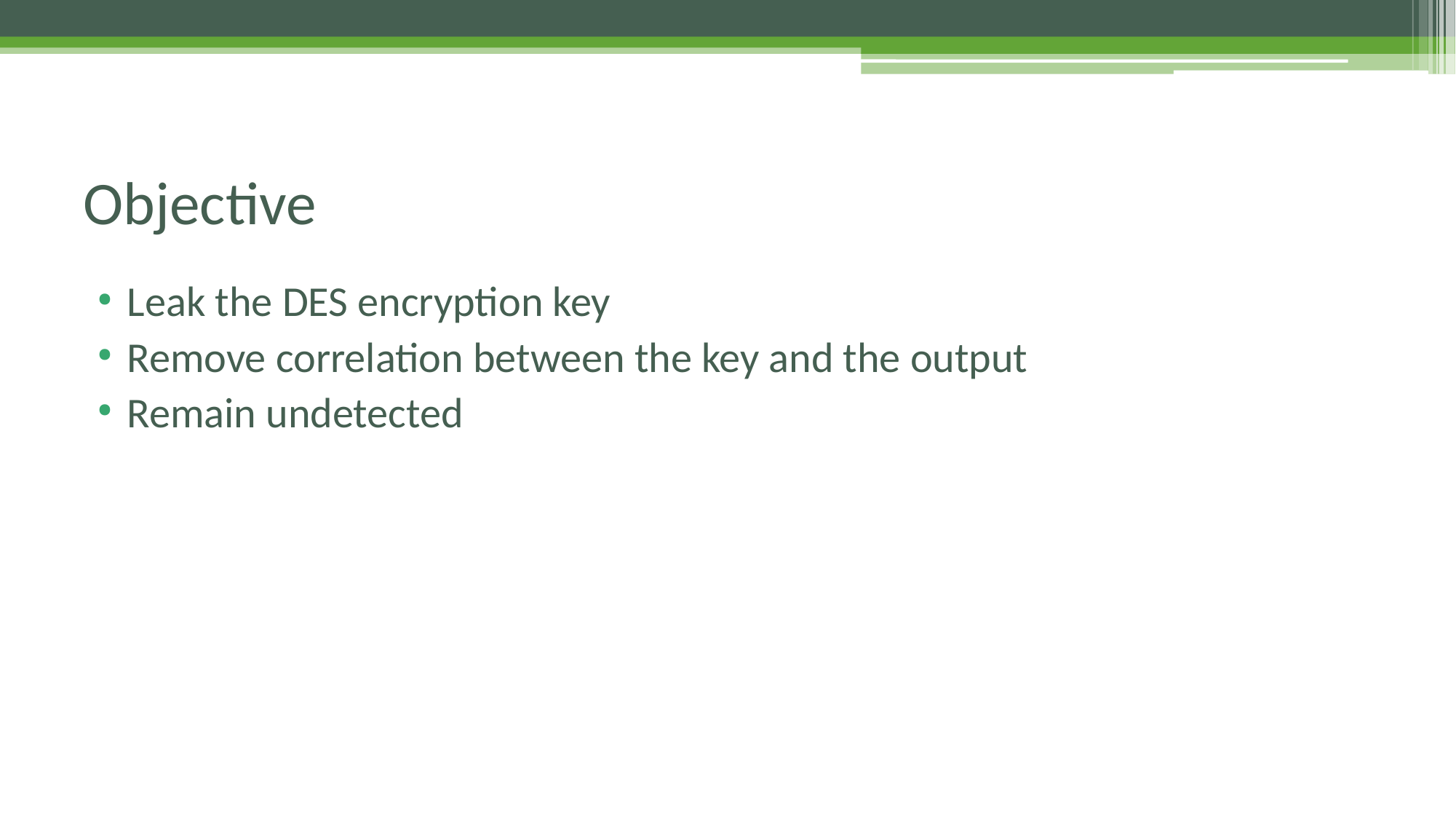

# Objective
Leak the DES encryption key
Remove correlation between the key and the output
Remain undetected